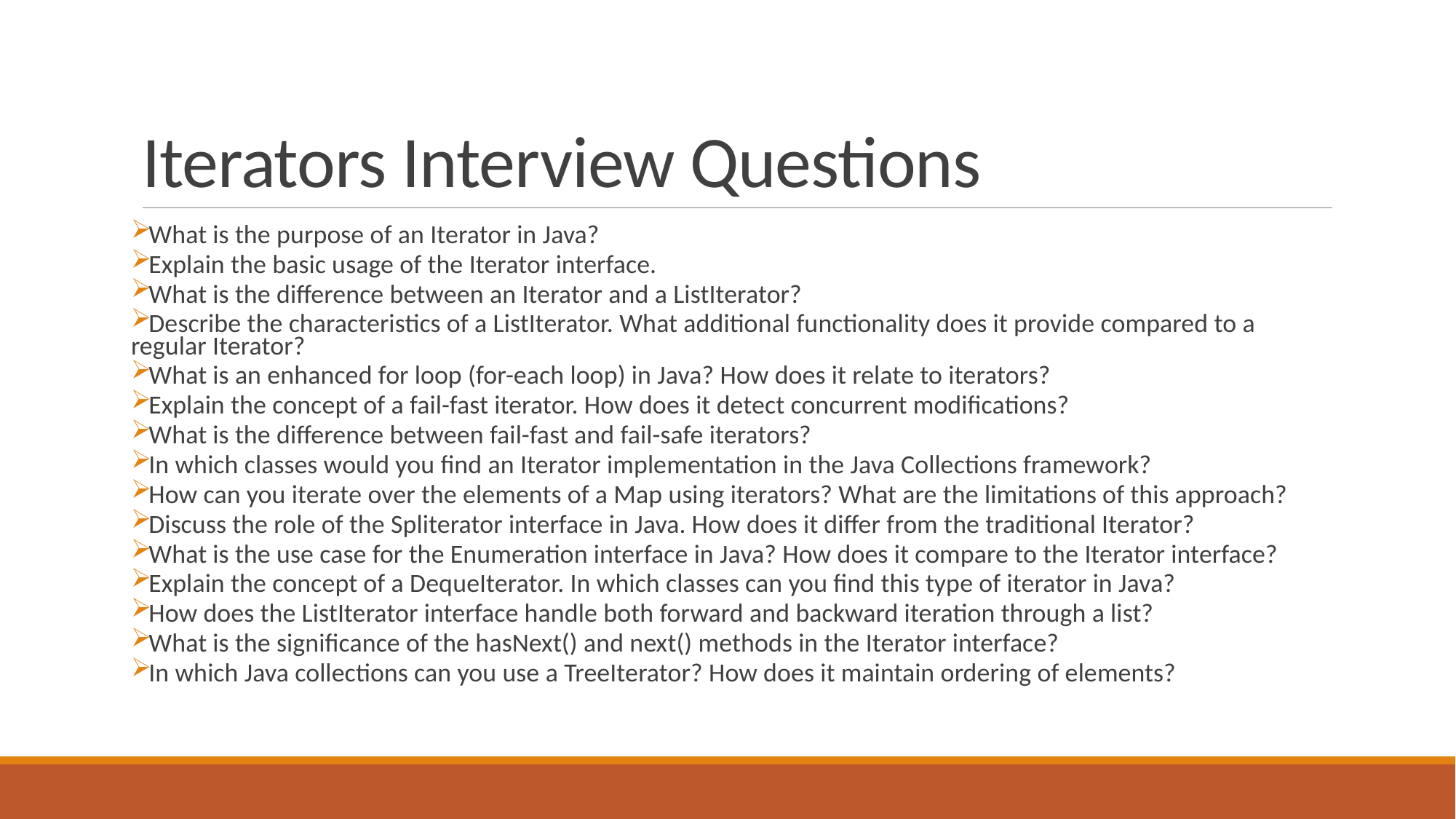

# Iterators Interview Questions
What is the purpose of an Iterator in Java?
Explain the basic usage of the Iterator interface.
What is the difference between an Iterator and a ListIterator?
Describe the characteristics of a ListIterator. What additional functionality does it provide compared to a regular Iterator?
What is an enhanced for loop (for-each loop) in Java? How does it relate to iterators?
Explain the concept of a fail-fast iterator. How does it detect concurrent modifications?
What is the difference between fail-fast and fail-safe iterators?
In which classes would you find an Iterator implementation in the Java Collections framework?
How can you iterate over the elements of a Map using iterators? What are the limitations of this approach?
Discuss the role of the Spliterator interface in Java. How does it differ from the traditional Iterator?
What is the use case for the Enumeration interface in Java? How does it compare to the Iterator interface?
Explain the concept of a DequeIterator. In which classes can you find this type of iterator in Java?
How does the ListIterator interface handle both forward and backward iteration through a list?
What is the significance of the hasNext() and next() methods in the Iterator interface?
In which Java collections can you use a TreeIterator? How does it maintain ordering of elements?